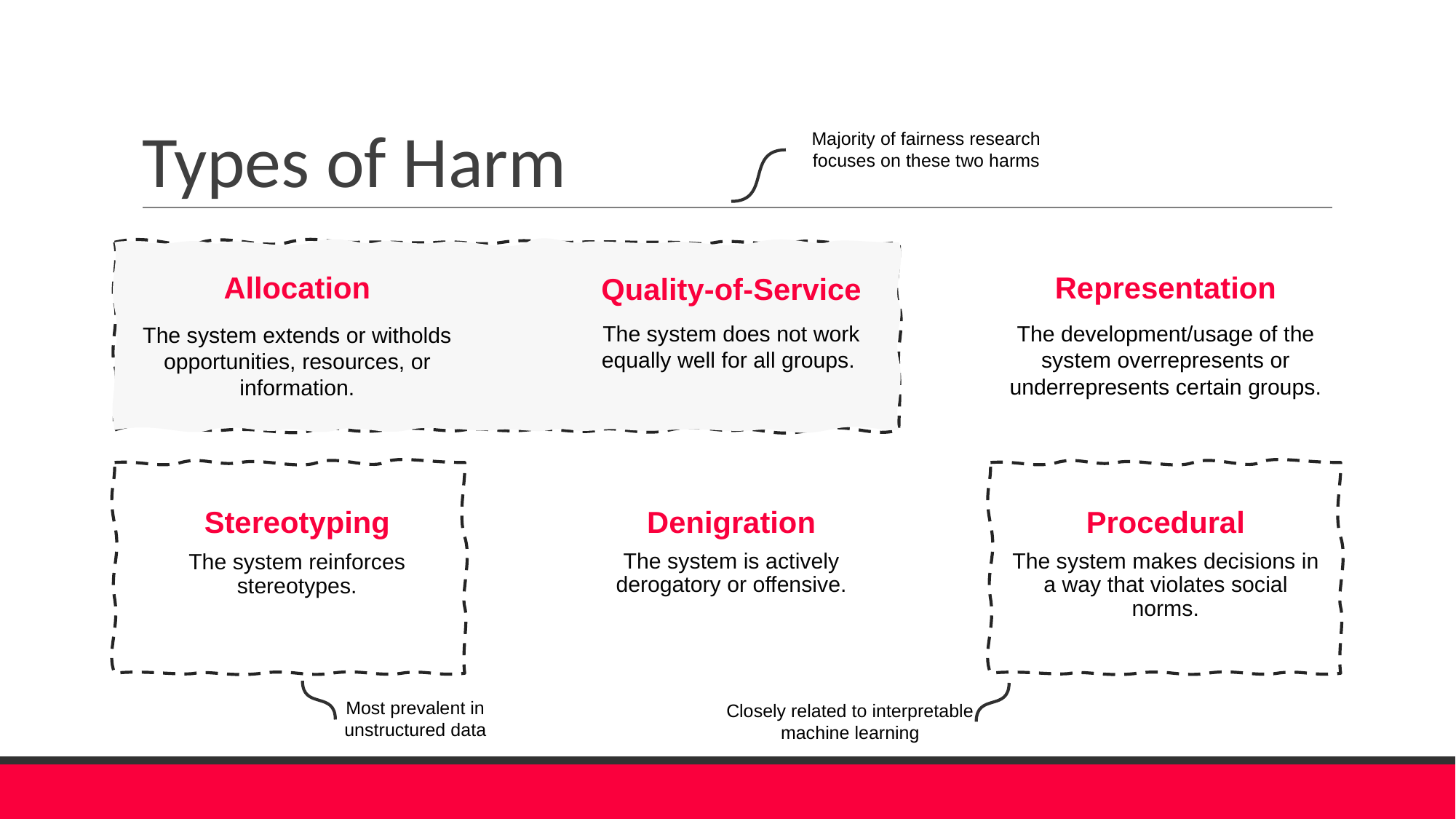

# Types of Harm
Majority of fairness research focuses on these two harms

Allocation
Representation
Quality-of-Service
The system does not work equally well for all groups.
The development/usage of the system overrepresents or underrepresents certain groups.
The system extends or witholds opportunities, resources, or information.
Stereotyping
Procedural
Denigration

The system is actively derogatory or offensive.
The system makes decisions in a way that violates social norms.
The system reinforces stereotypes.
Most prevalent in unstructured data
Closely related to interpretable machine learning